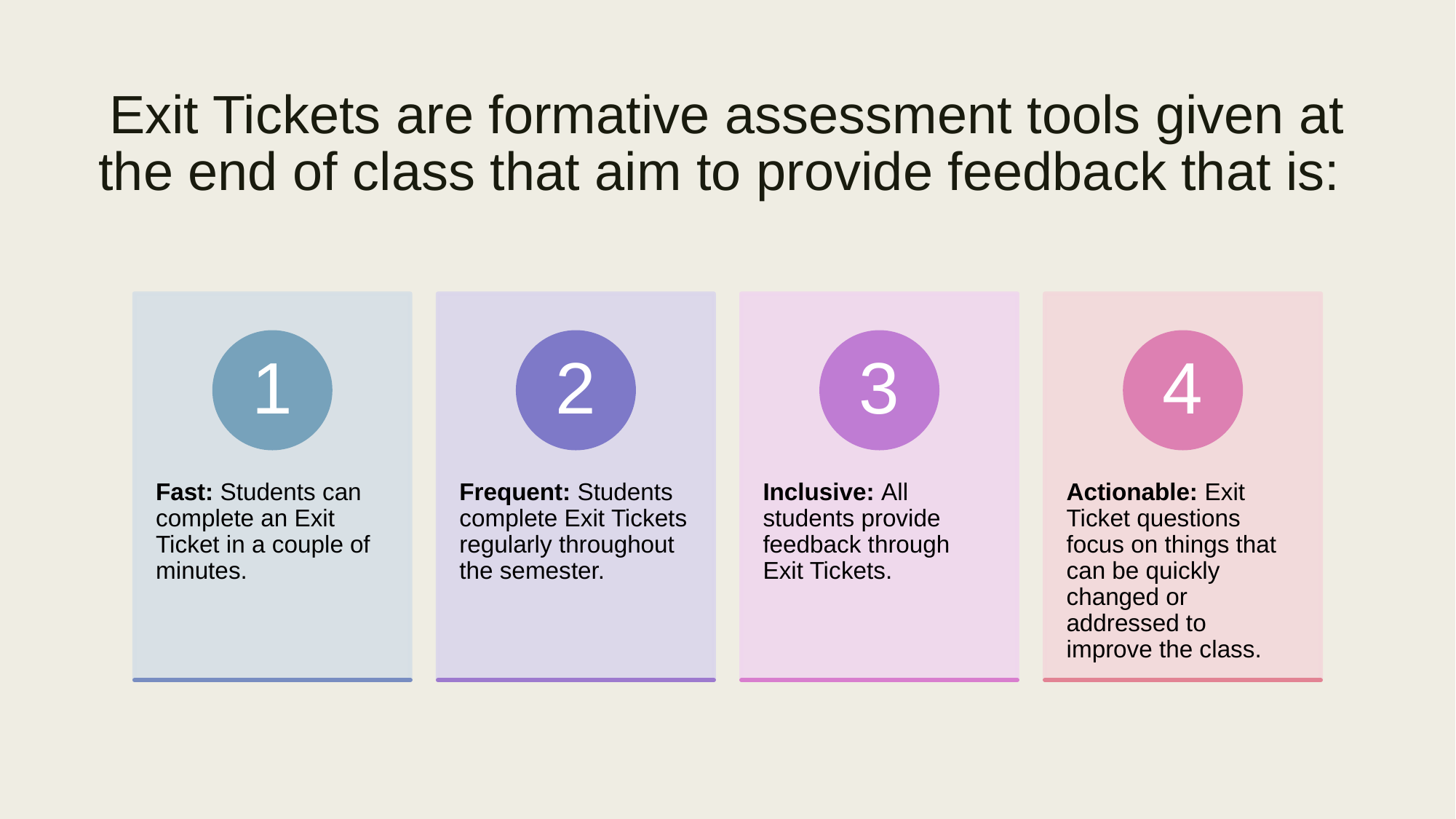

# Exit Tickets are formative assessment tools given at the end of class that aim to provide feedback that is:
Fast: Students can complete an Exit Ticket in a couple of minutes.
1
Frequent: Students complete Exit Tickets regularly throughout the semester.
2
Inclusive: All students provide feedback through Exit Tickets.
3
Actionable: Exit Ticket questions focus on things that can be quickly changed or addressed to improve the class.
4